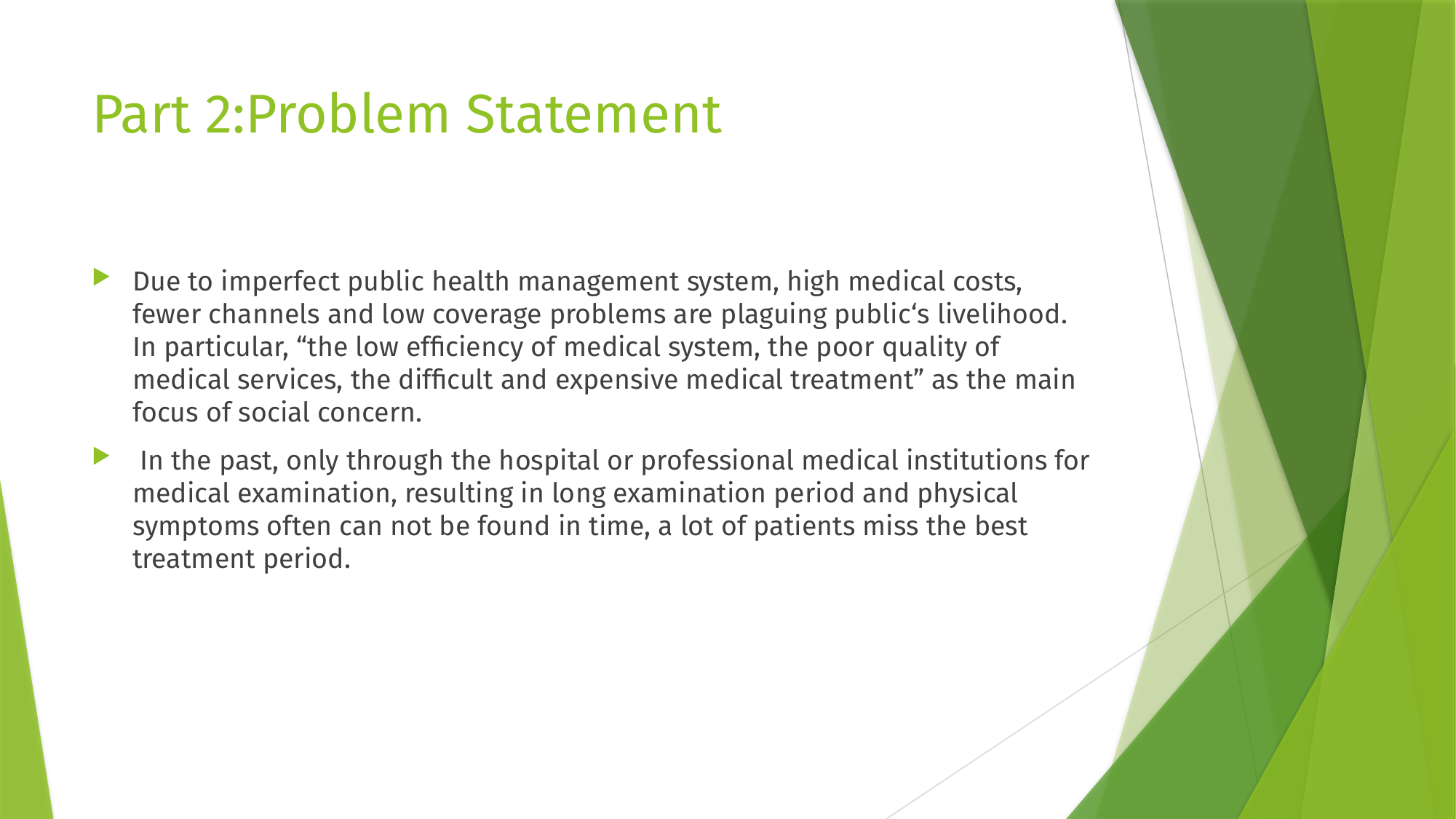

# Part 2:Problem Statement
Due to imperfect public health management system, high medical costs, fewer channels and low coverage problems are plaguing public‘s livelihood. In particular, “the low efficiency of medical system, the poor quality of medical services, the difficult and expensive medical treatment” as the main focus of social concern.
 In the past, only through the hospital or professional medical institutions for medical examination, resulting in long examination period and physical symptoms often can not be found in time, a lot of patients miss the best treatment period.